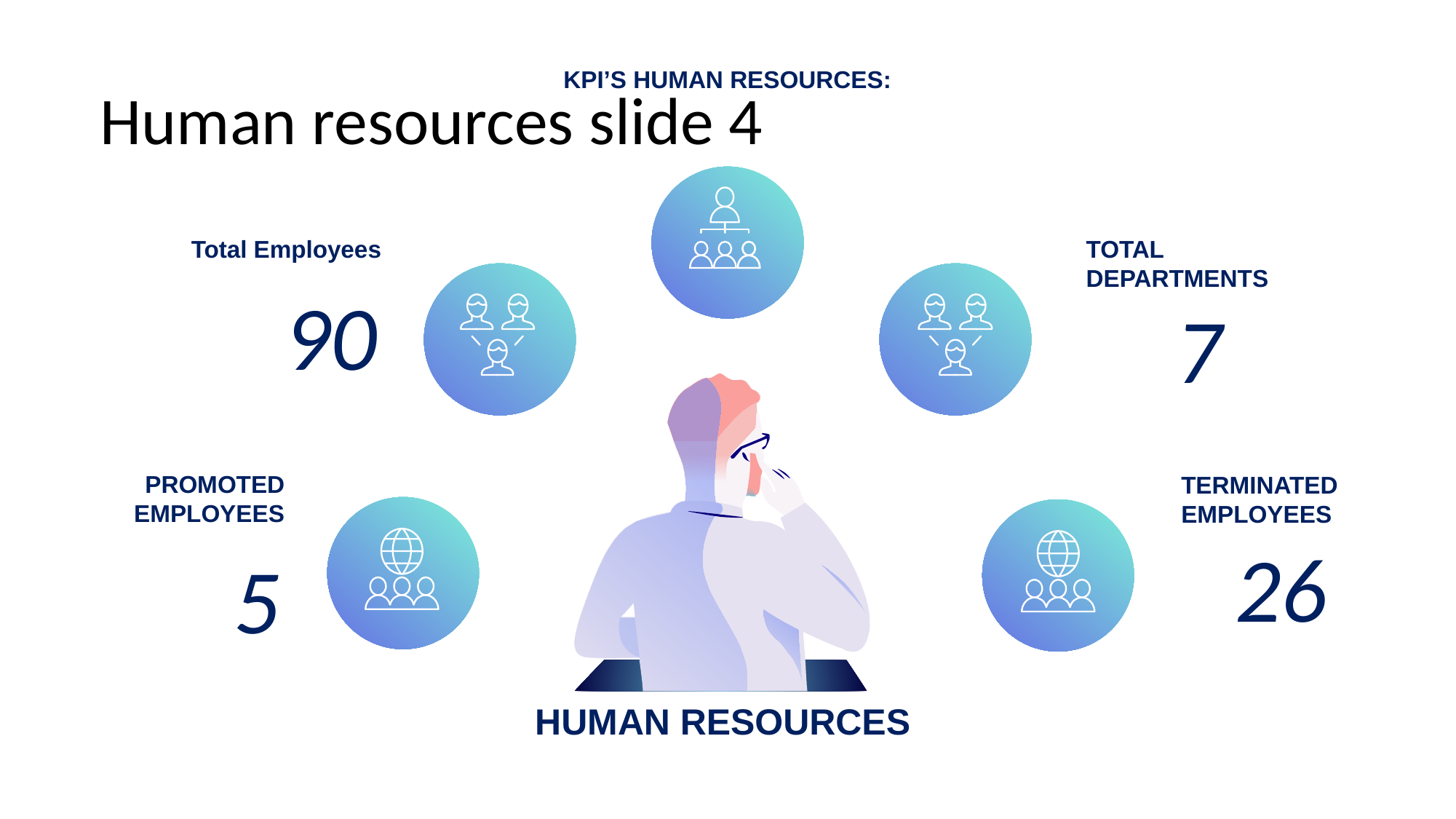

# Human resources slide 4
KPI’S HUMAN RESOURCES:

Total Employees
90
TOTAL DEPARTMENTS
    7

PROMOTED EMPLOYEES

TERMINATED EMPLOYEES

26
5
HUMAN RESOURCES